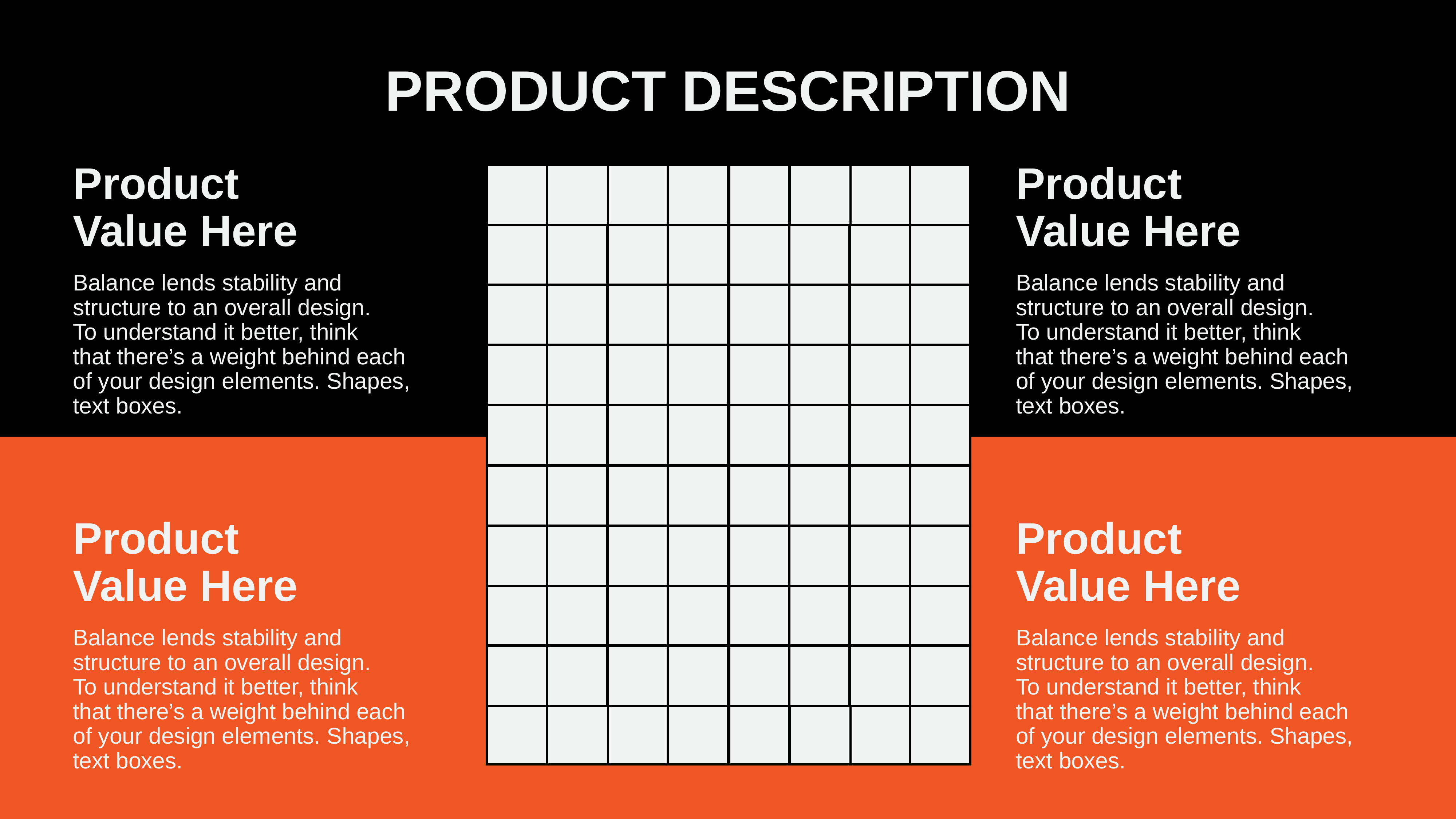

PRODUCT DESCRIPTION
Product
Value Here
Product
Value Here

Balance lends stability and structure to an overall design.
To understand it better, think
that there’s a weight behind each of your design elements. Shapes, text boxes.
Balance lends stability and structure to an overall design.
To understand it better, think
that there’s a weight behind each of your design elements. Shapes, text boxes.
Product
Value Here
Product
Value Here
Balance lends stability and structure to an overall design.
To understand it better, think
that there’s a weight behind each of your design elements. Shapes, text boxes.
Balance lends stability and structure to an overall design.
To understand it better, think
that there’s a weight behind each of your design elements. Shapes, text boxes.